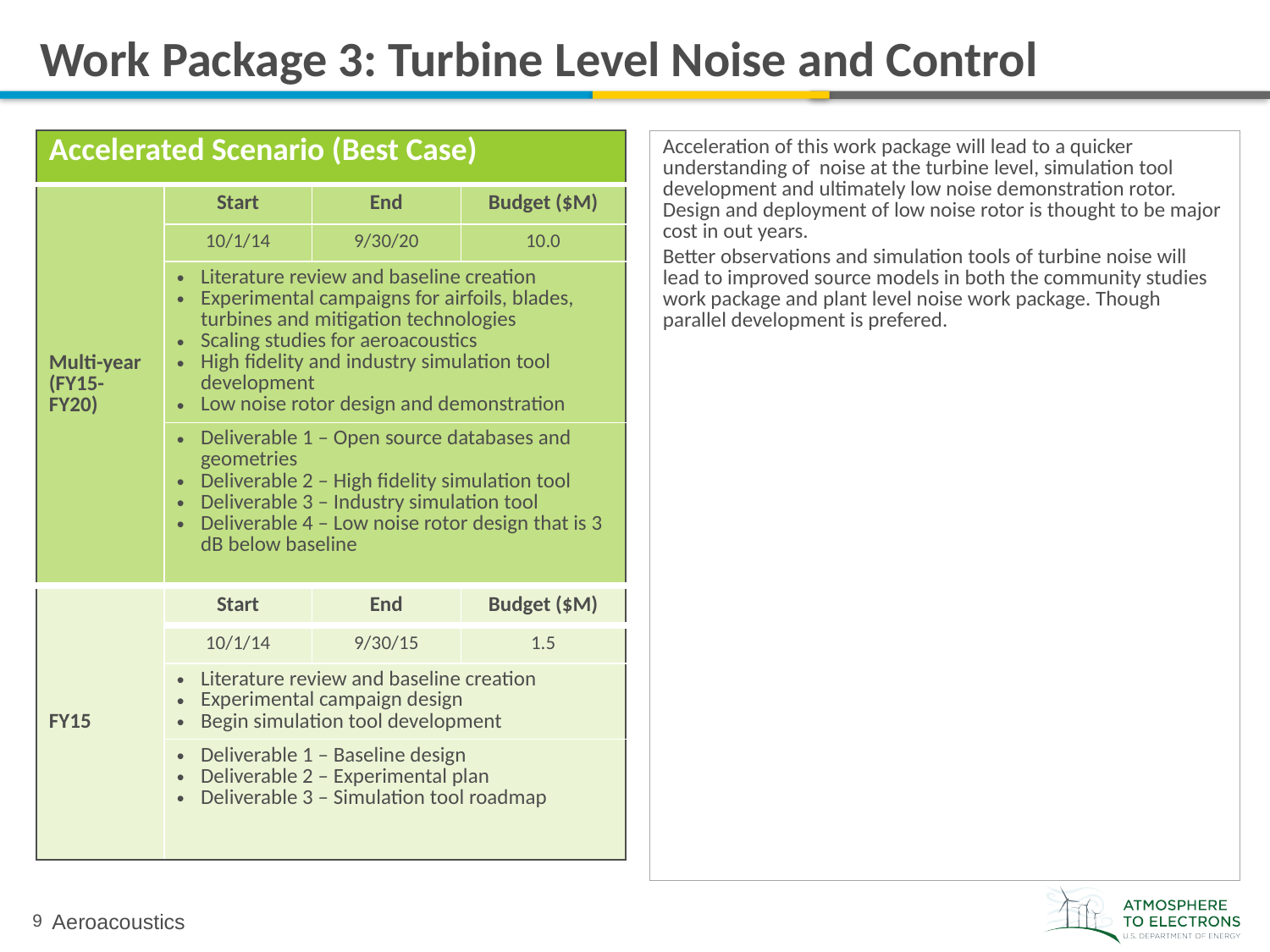

# Work Package 3: Turbine Level Noise and Control
| Accelerated Scenario (Best Case) |  |  |  |
| --- | --- | --- | --- |
| Multi-year (FY15-FY20) | Start | End | Budget ($M) |
|  | 10/1/14 | 9/30/20 | 10.0 |
|  | Literature review and baseline creation Experimental campaigns for airfoils, blades, turbines and mitigation technologies Scaling studies for aeroacoustics High fidelity and industry simulation tool development Low noise rotor design and demonstration |  |  |
|  | Deliverable 1 – Open source databases and geometries Deliverable 2 – High fidelity simulation tool Deliverable 3 – Industry simulation tool Deliverable 4 – Low noise rotor design that is 3 dB below baseline |  |  |
| FY15 | Start | End | Budget ($M) |
|  | 10/1/14 | 9/30/15 | 1.5 |
|  | Literature review and baseline creation Experimental campaign design Begin simulation tool development |  |  |
|  | Deliverable 1 – Baseline design Deliverable 2 – Experimental plan Deliverable 3 – Simulation tool roadmap |  |  |
Acceleration of this work package will lead to a quicker understanding of  noise at the turbine level, simulation tool development and ultimately low noise demonstration rotor. Design and deployment of low noise rotor is thought to be major cost in out years.
Better observations and simulation tools of turbine noise will lead to improved source models in both the community studies work package and plant level noise work package. Though parallel development is prefered.
Aeroacoustics